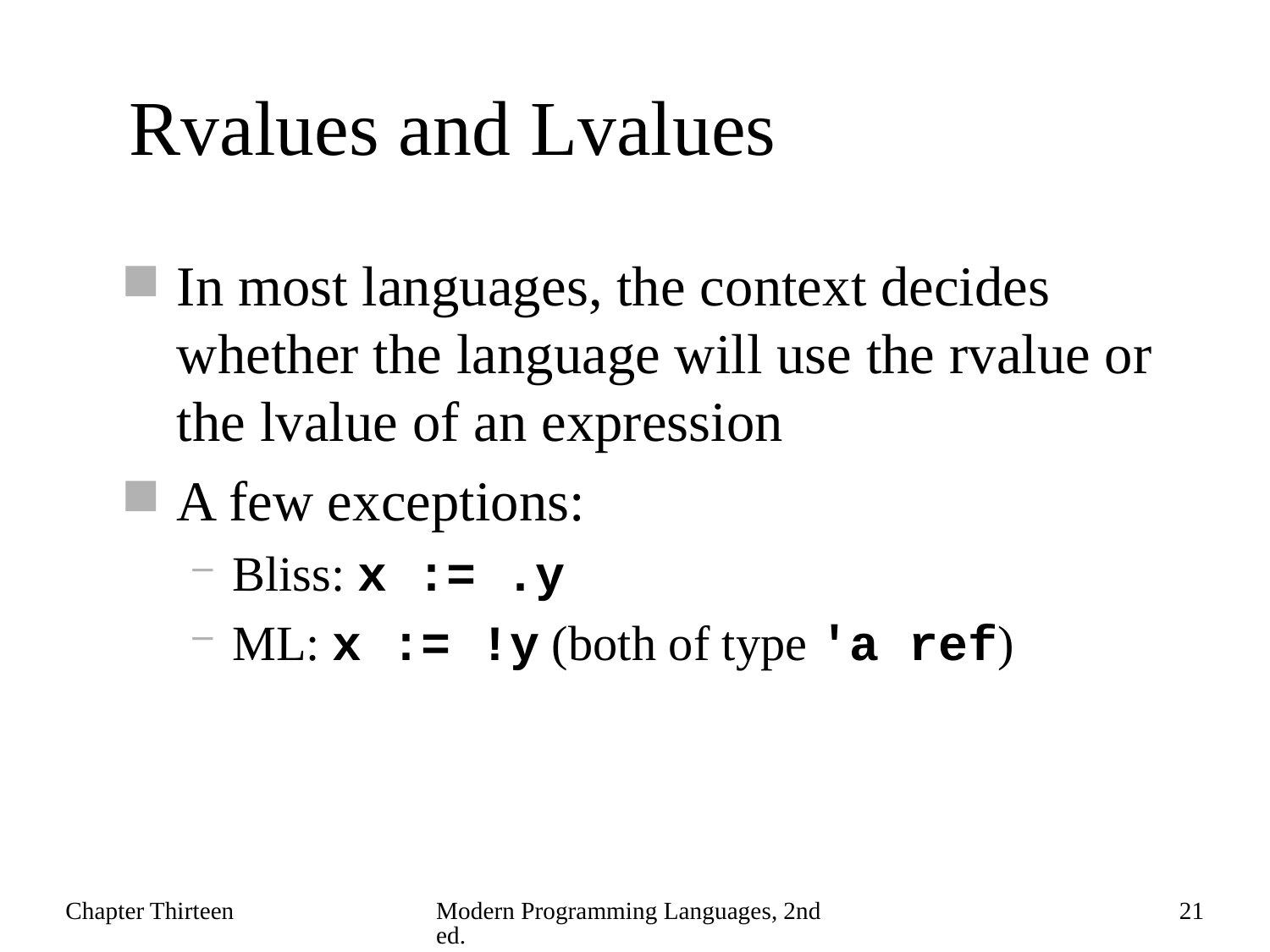

# Rvalues and Lvalues
In most languages, the context decides whether the language will use the rvalue or the lvalue of an expression
A few exceptions:
Bliss: x := .y
ML: x := !y (both of type 'a ref)
Chapter Thirteen
Modern Programming Languages, 2nd ed.
21